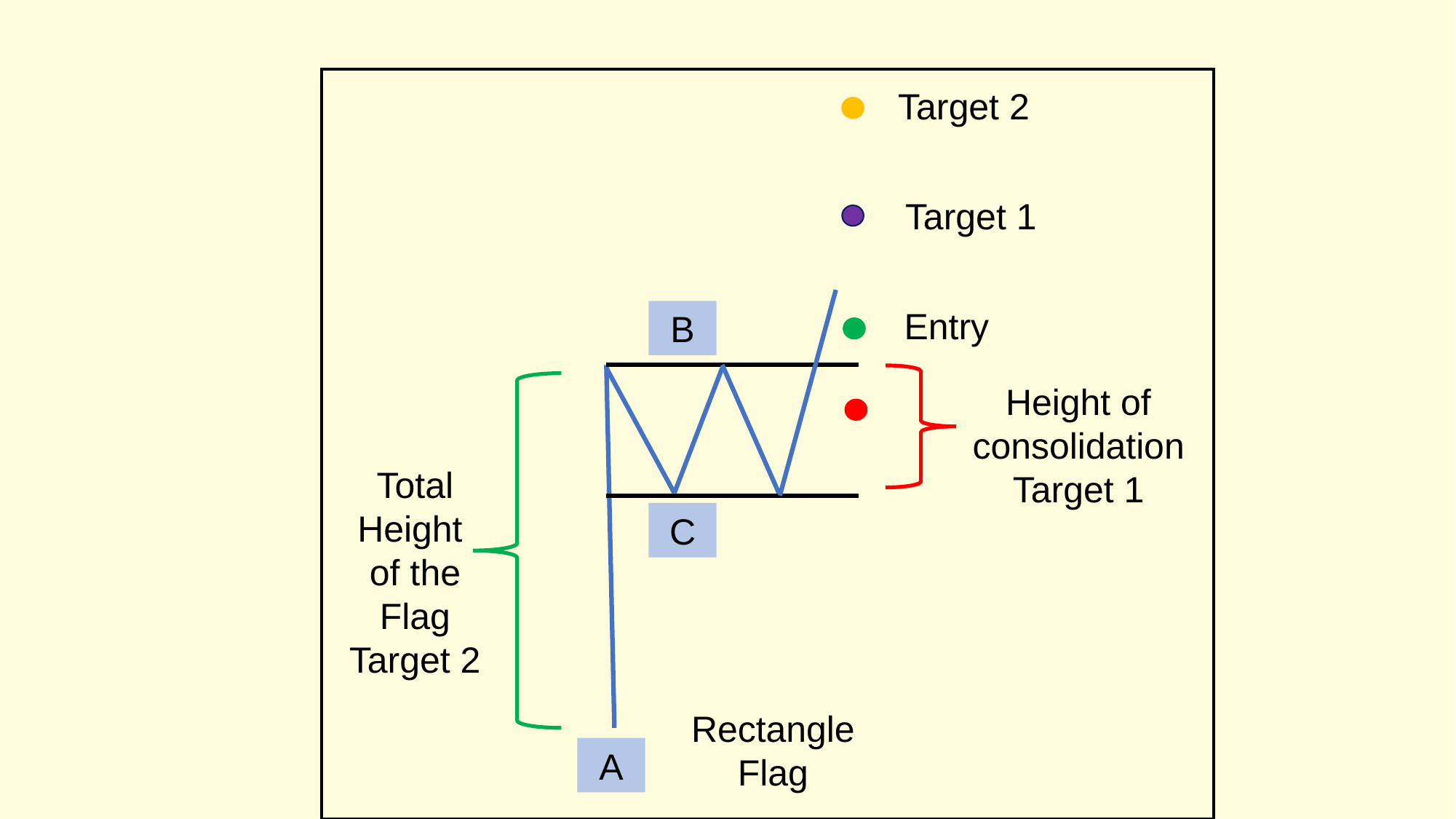

Target 2

Target 1

Rectangle
Flag
Entry
B

Height of consolidation
Target 1
F

Total Height
of the Flag
Target 2
C
E
A